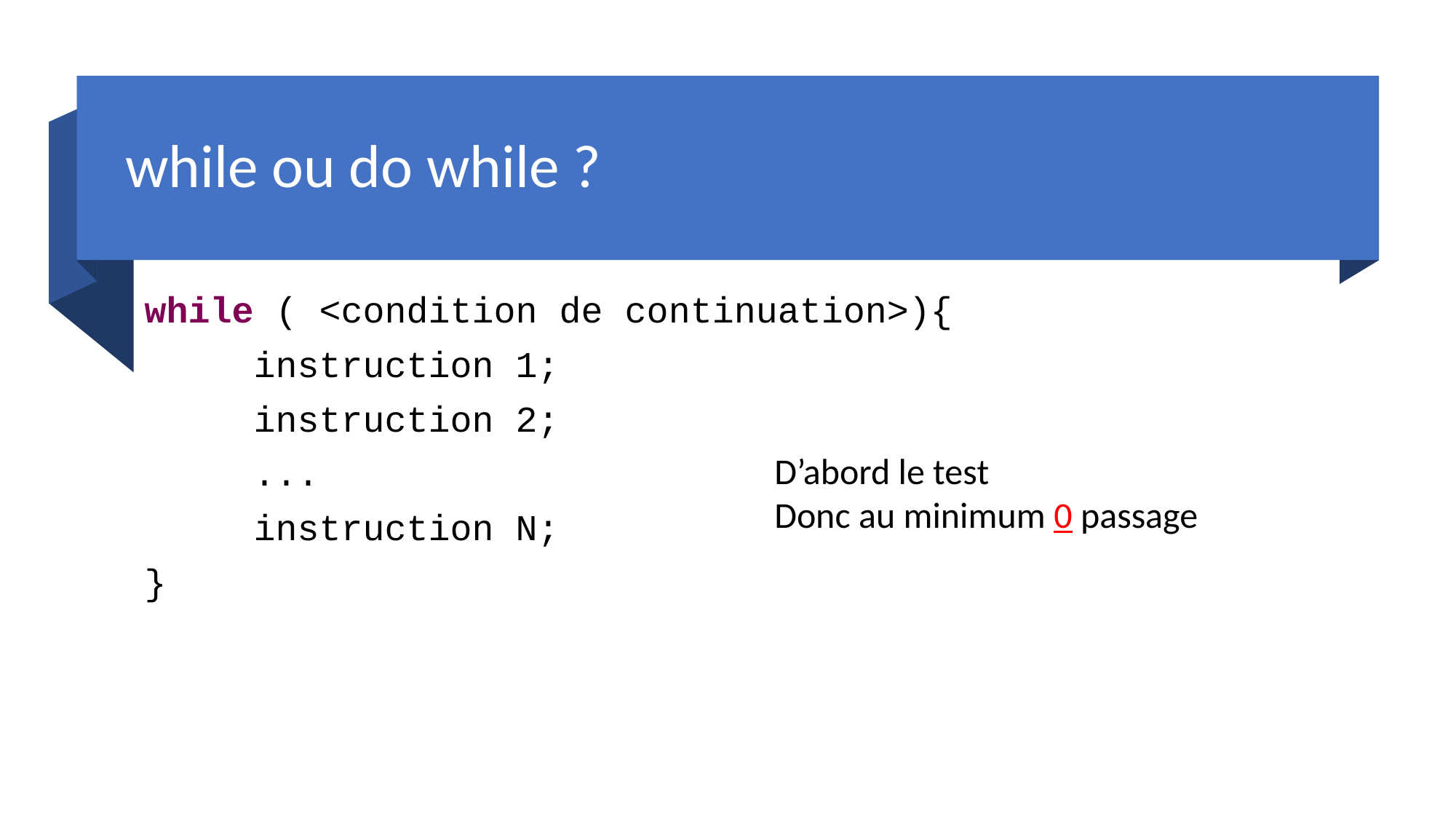

# while ou do while ?

while ( <condition de continuation>){
	instruction 1;
	instruction 2;
	...
	instruction N;
}

D’abord le test
Donc au minimum 0 passage